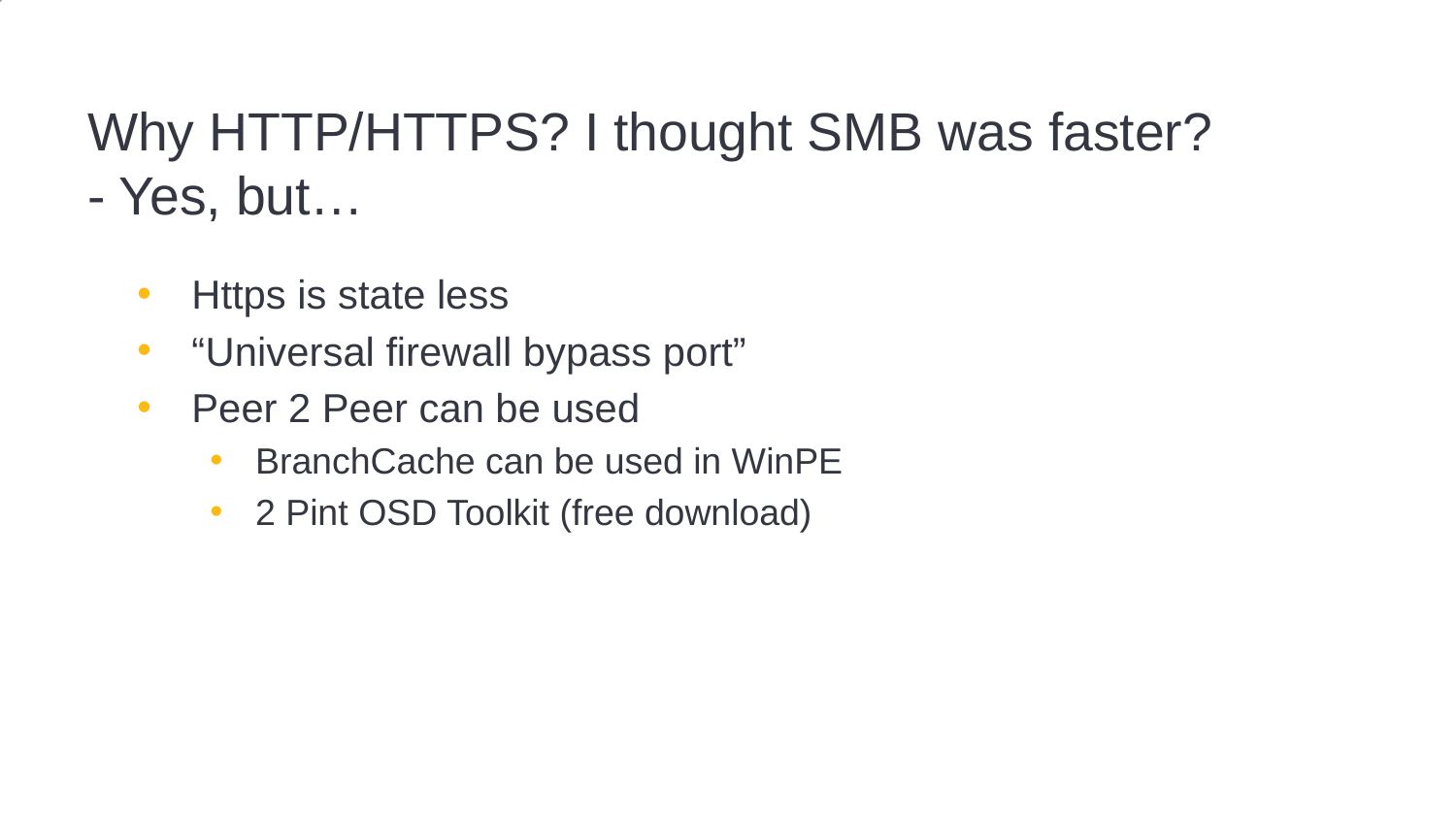

# Why HTTP/HTTPS? I thought SMB was faster? - Yes, but…
Https is state less
“Universal firewall bypass port”
Peer 2 Peer can be used
BranchCache can be used in WinPE
2 Pint OSD Toolkit (free download)